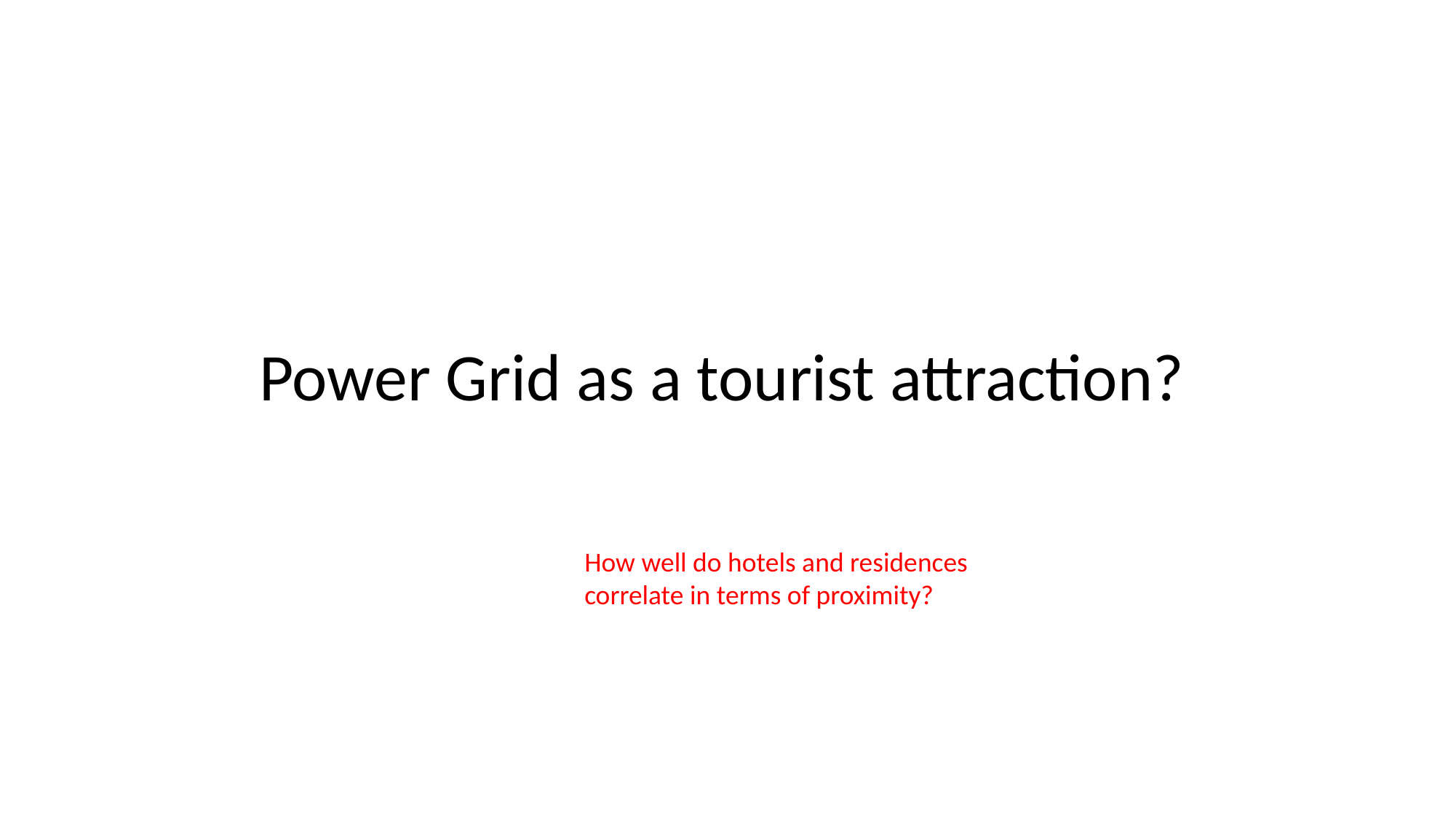

# Power Grid as a tourist attraction?
How well do hotels and residences correlate in terms of proximity?